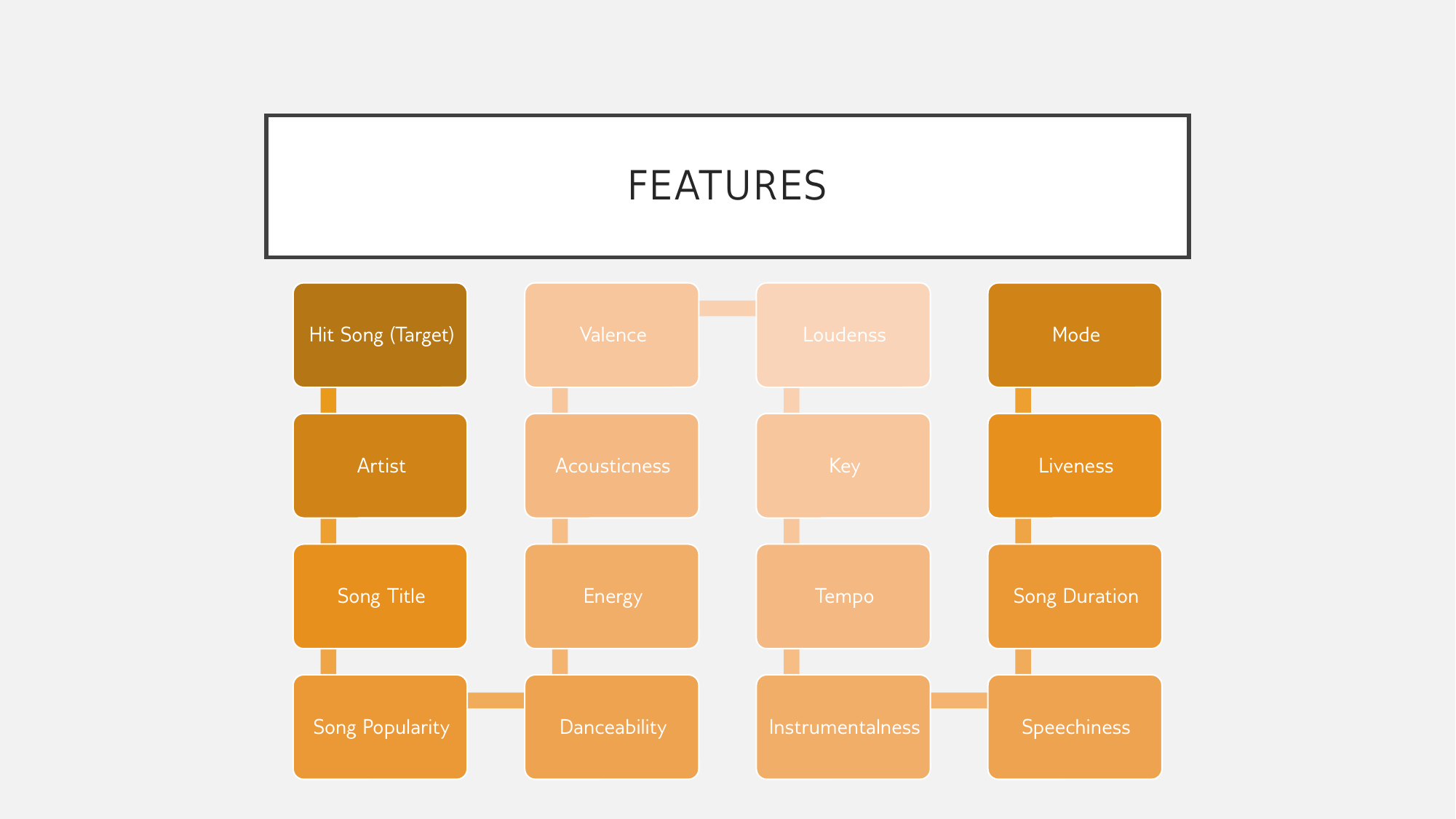

# features
Hit Song (Target)
Artist
Song Title
Song Popularity
Danceability
Energy
Acousticness
Valence
Loudenss
Key
Tempo
Instrumentalness
Speechiness
Song Duration
Liveness
Mode